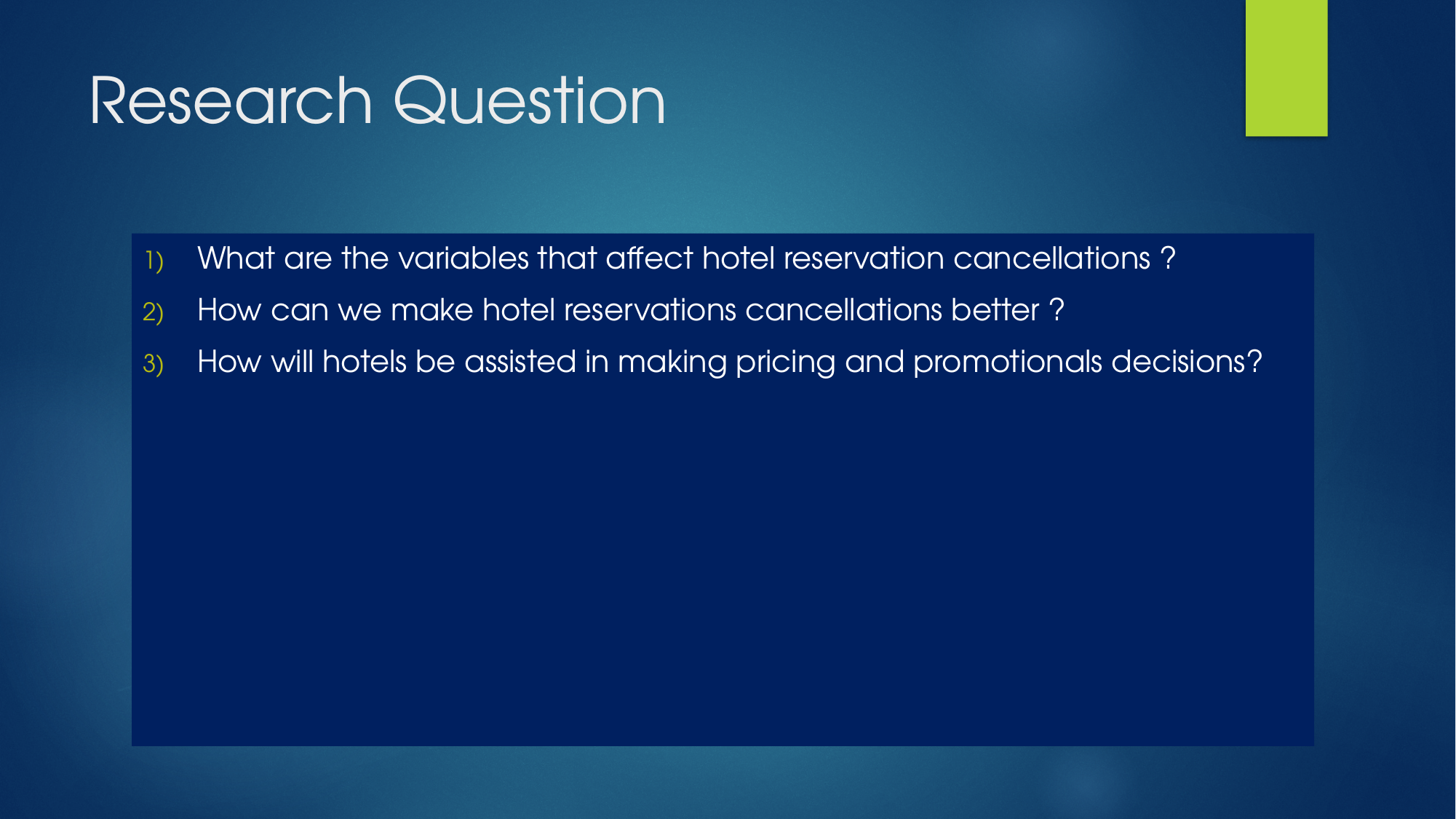

# Research Question
What are the variables that affect hotel reservation cancellations ?
How can we make hotel reservations cancellations better ?
How will hotels be assisted in making pricing and promotionals decisions?